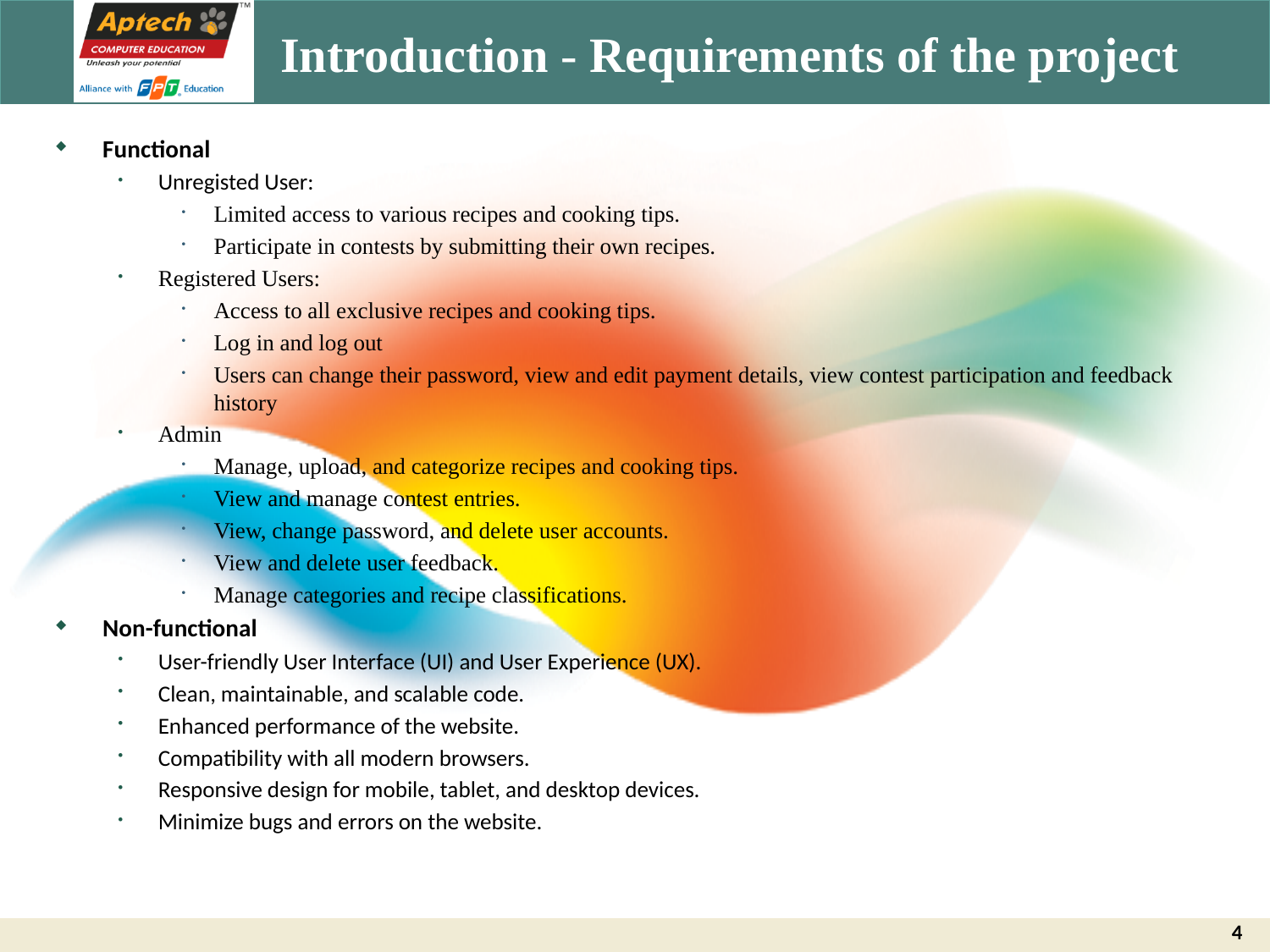

# Introduction - Requirements of the project
Functional
Unregisted User:
Limited access to various recipes and cooking tips.
Participate in contests by submitting their own recipes.
Registered Users:
Access to all exclusive recipes and cooking tips.
Log in and log out
Users can change their password, view and edit payment details, view contest participation and feedback history
Admin
Manage, upload, and categorize recipes and cooking tips.
View and manage contest entries.
View, change password, and delete user accounts.
View and delete user feedback.
Manage categories and recipe classifications.
Non-functional
User-friendly User Interface (UI) and User Experience (UX).
Clean, maintainable, and scalable code.
Enhanced performance of the website.
Compatibility with all modern browsers.
Responsive design for mobile, tablet, and desktop devices.
Minimize bugs and errors on the website.
4